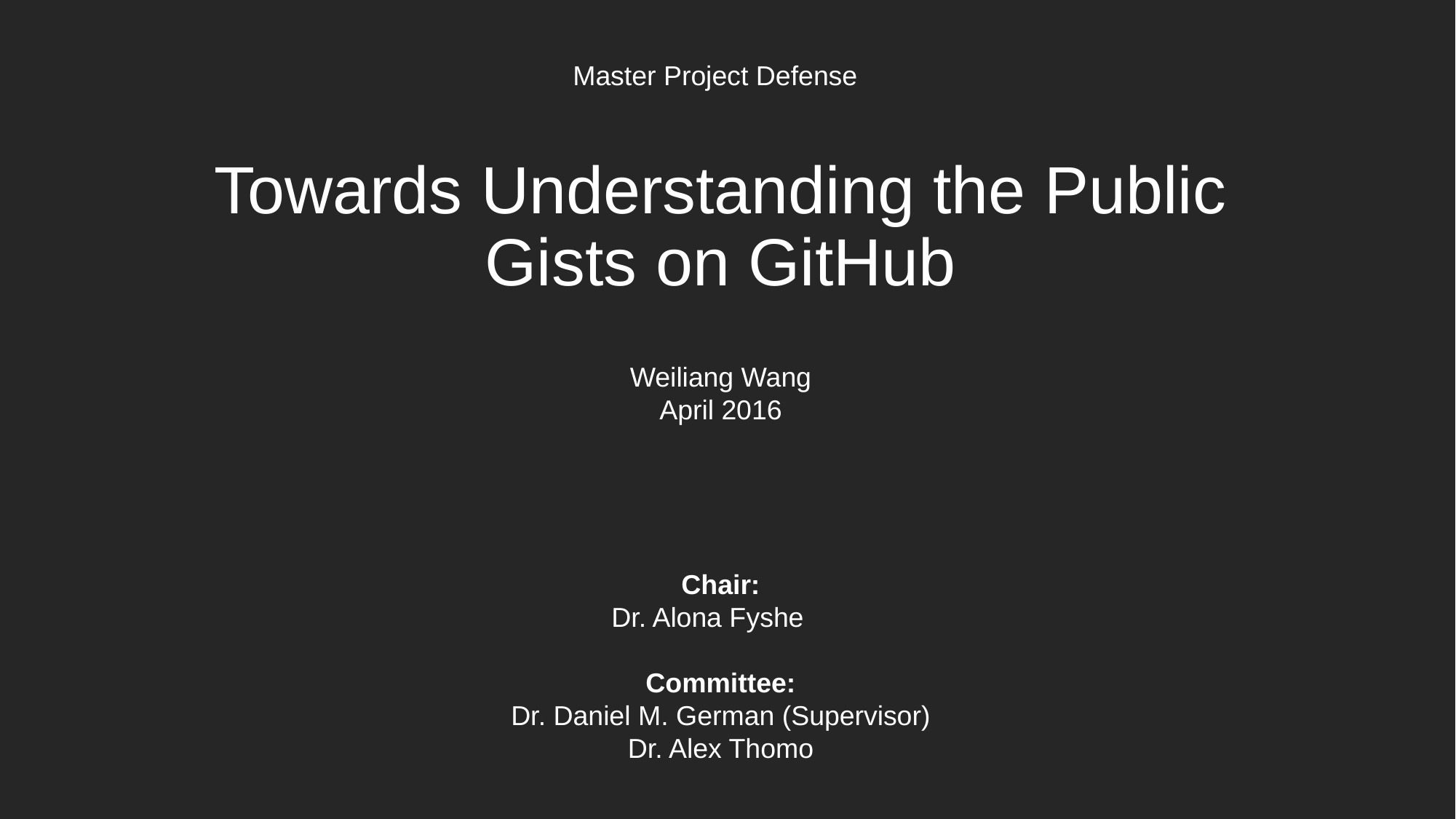

Master Project Defense
# Towards Understanding the Public Gists on GitHub
Weiliang Wang
April 2016
Chair:
Dr. Alona Fyshe

Committee:
Dr. Daniel M. German (Supervisor)
Dr. Alex Thomo